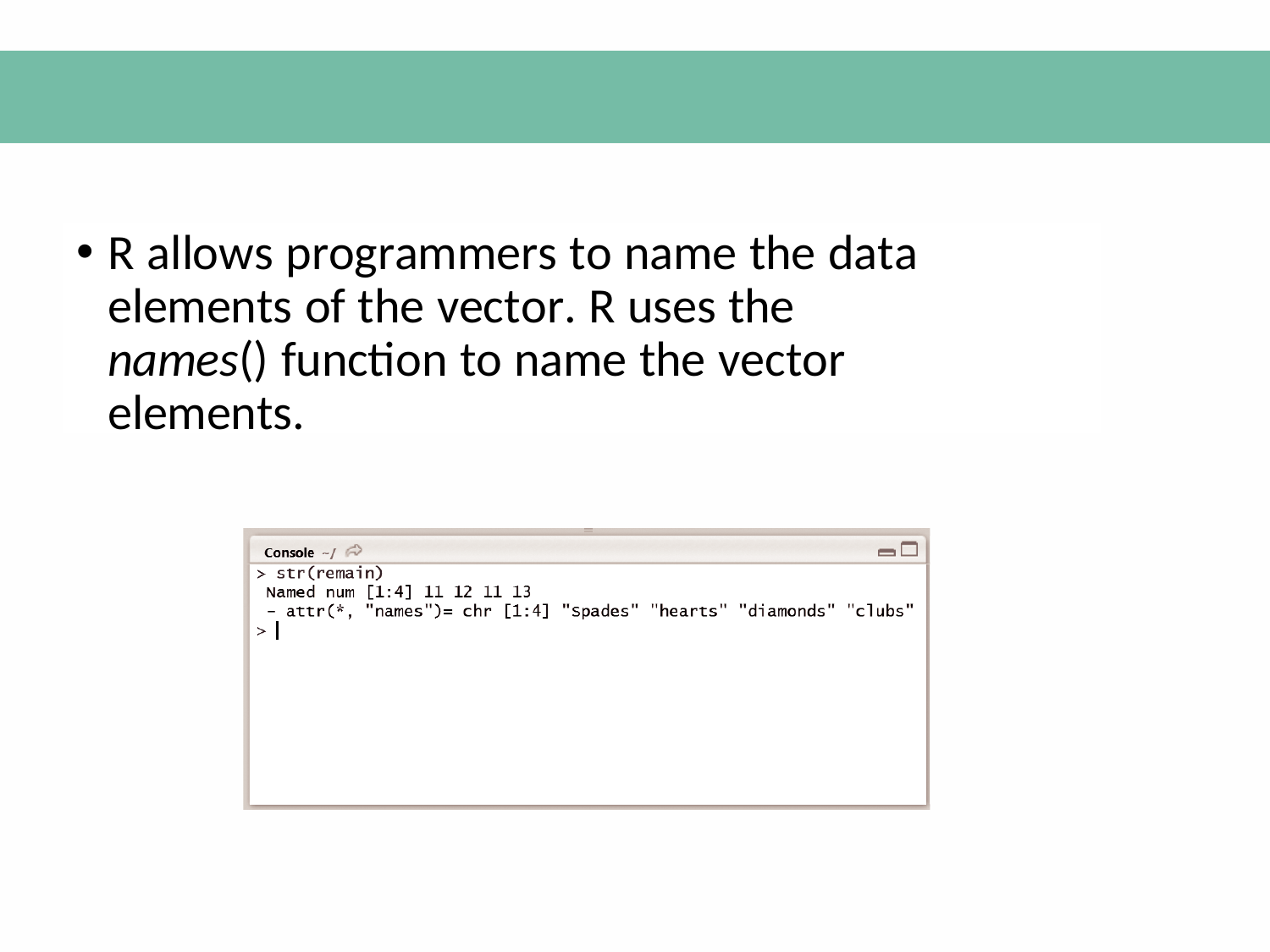

R allows programmers to name the data elements of the vector. R uses the names() function to name the vector elements.